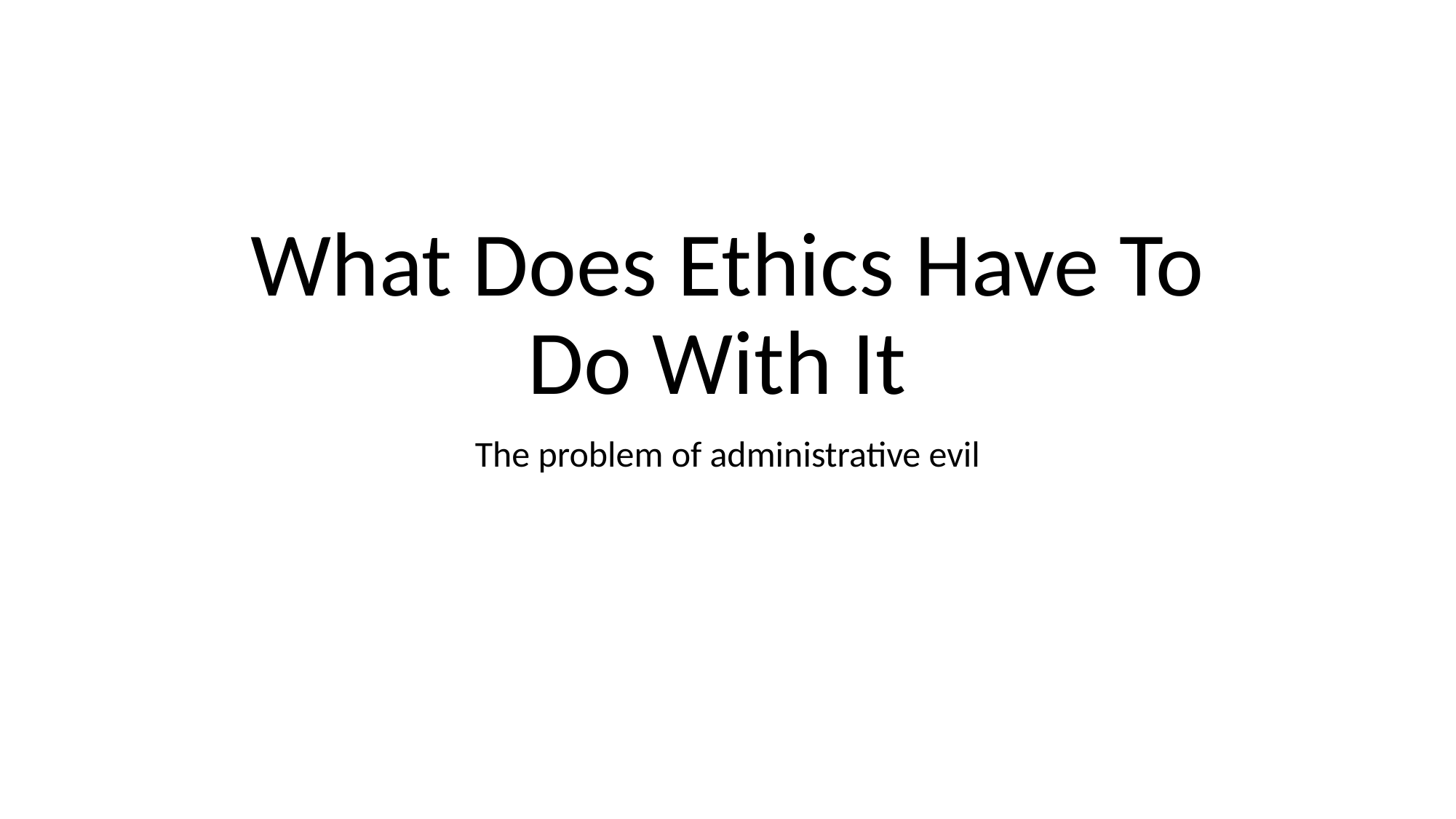

# What Does Ethics Have To Do With It
The problem of administrative evil